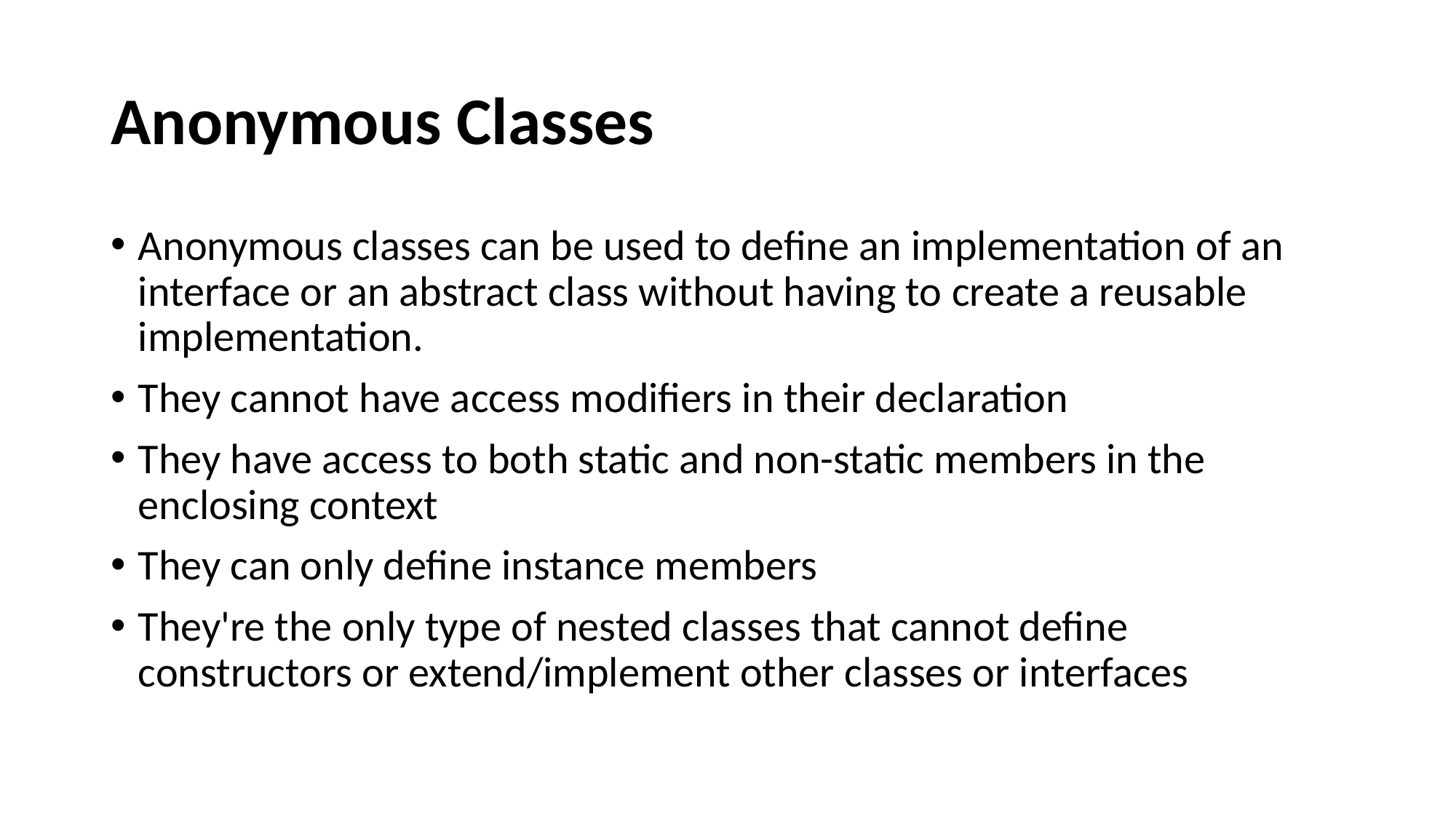

# Anonymous Classes
Anonymous classes can be used to define an implementation of an interface or an abstract class without having to create a reusable implementation.
They cannot have access modifiers in their declaration
They have access to both static and non-static members in the enclosing context
They can only define instance members
They're the only type of nested classes that cannot define constructors or extend/implement other classes or interfaces